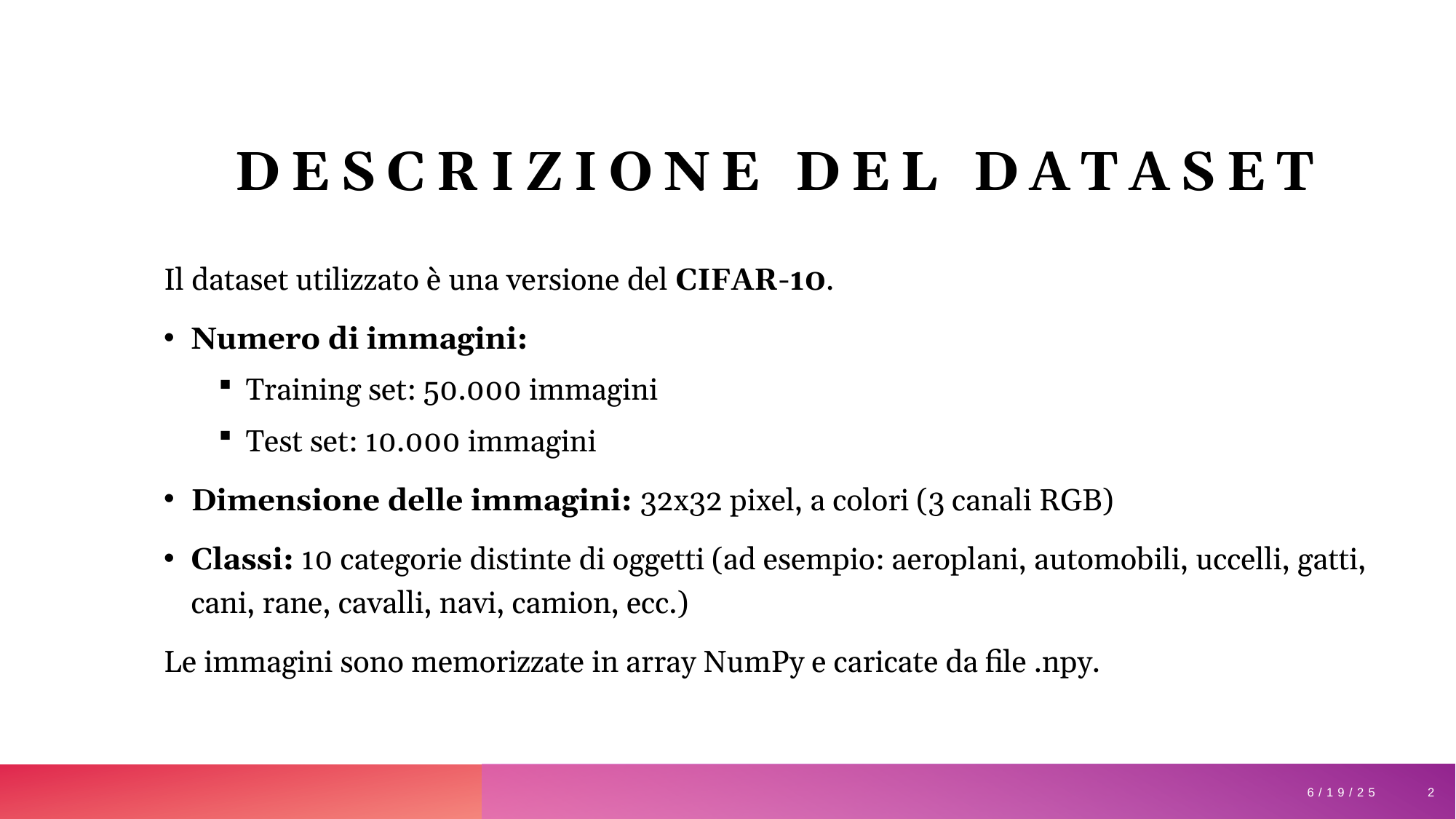

# Descrizione del Dataset

Il dataset utilizzato è una versione del CIFAR-10.
Numero di immagini:
Training set: 50.000 immagini
Test set: 10.000 immagini
Dimensione delle immagini: 32x32 pixel, a colori (3 canali RGB)
Classi: 10 categorie distinte di oggetti (ad esempio: aeroplani, automobili, uccelli, gatti, cani, rane, cavalli, navi, camion, ecc.)
Le immagini sono memorizzate in array NumPy e caricate da file .npy.

2
6/19/25